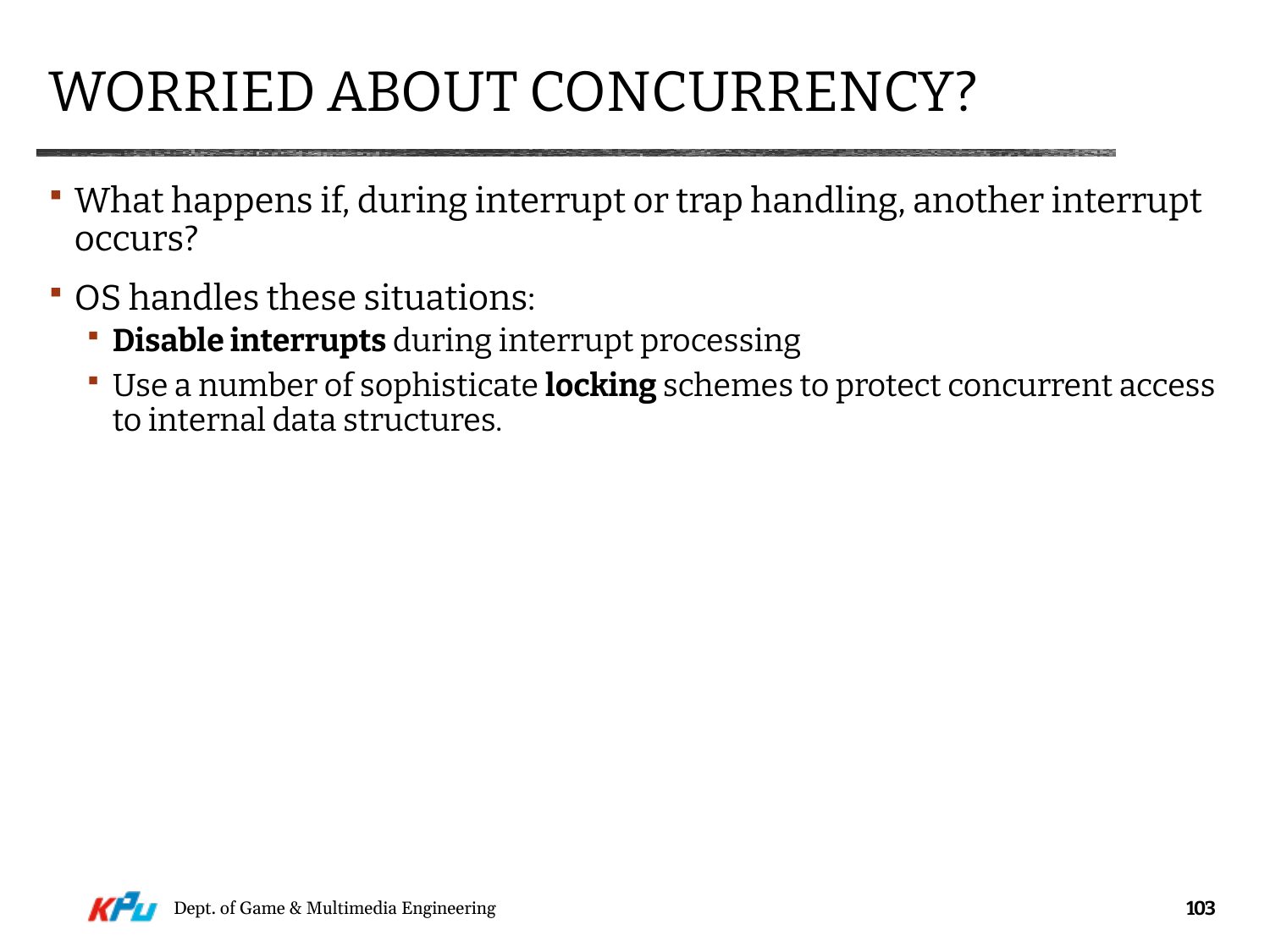

# Worried About Concurrency?
What happens if, during interrupt or trap handling, another interrupt occurs?
OS handles these situations:
Disable interrupts during interrupt processing
Use a number of sophisticate locking schemes to protect concurrent access to internal data structures.
Dept. of Game & Multimedia Engineering
103